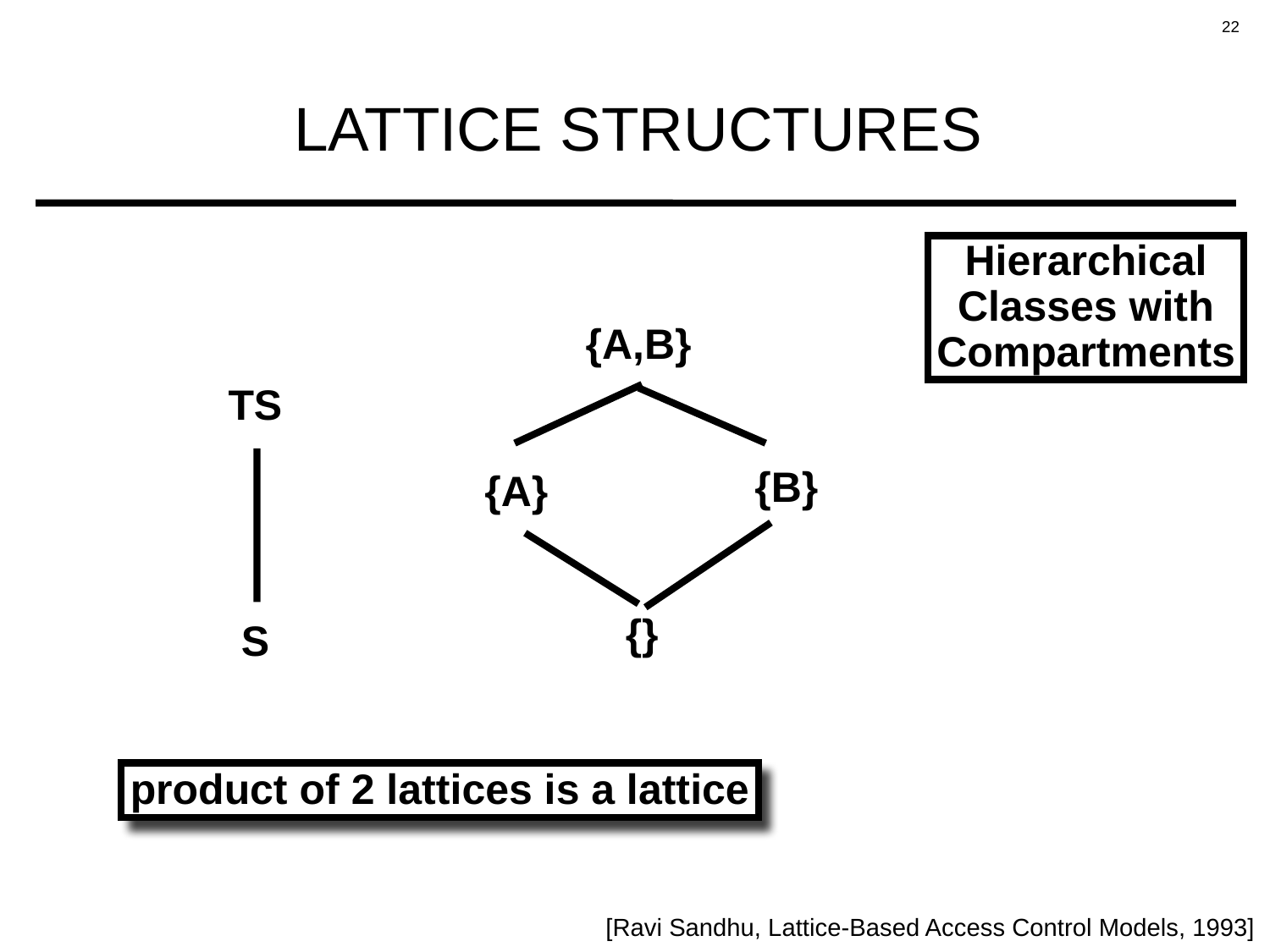

# LATTICE STRUCTURES
Hierarchical
Classes with
Compartments
{A,B}
TS

{B}
{A}

{}
S
product of 2 lattices is a lattice
[Ravi Sandhu, Lattice-Based Access Control Models, 1993]